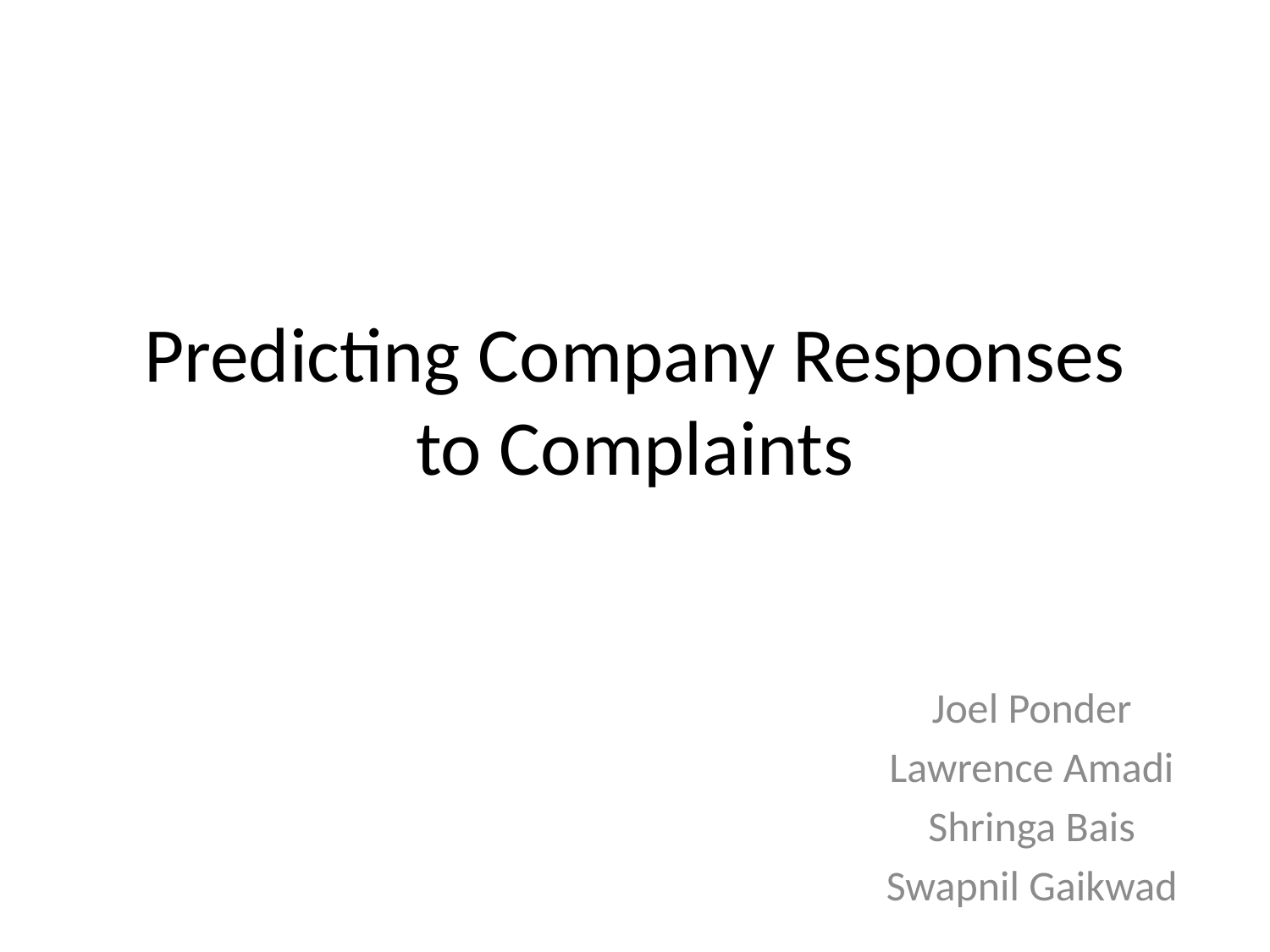

# Predicting Company Responses to Complaints
Joel Ponder
Lawrence Amadi
Shringa Bais
Swapnil Gaikwad